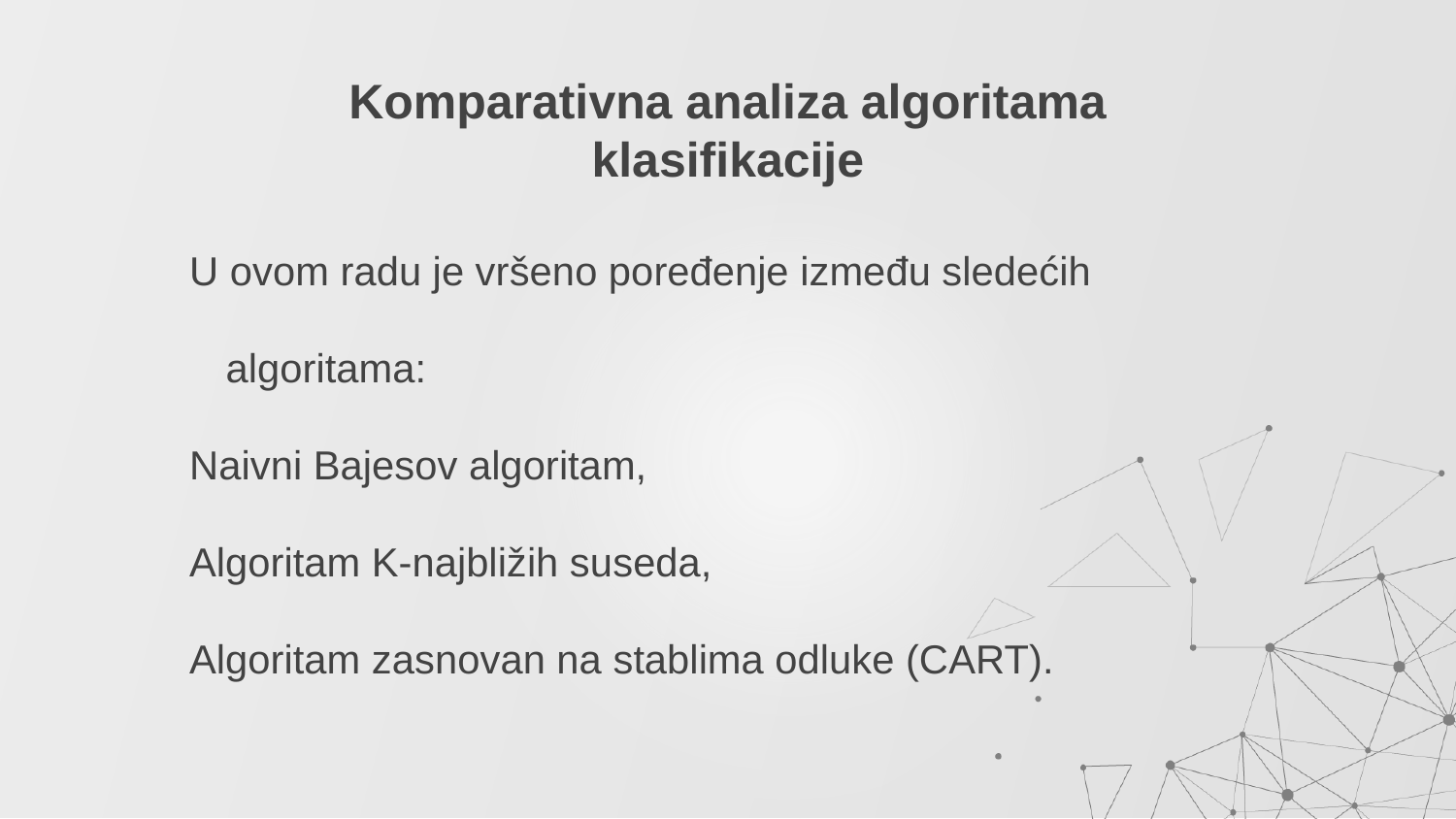

# Komparativna analiza algoritama klasifikacije
U ovom radu je vršeno poređenje između sledećih algoritama:
Naivni Bajesov algoritam,
Algoritam K-najbližih suseda,
Algoritam zasnovan na stablima odluke (CART).